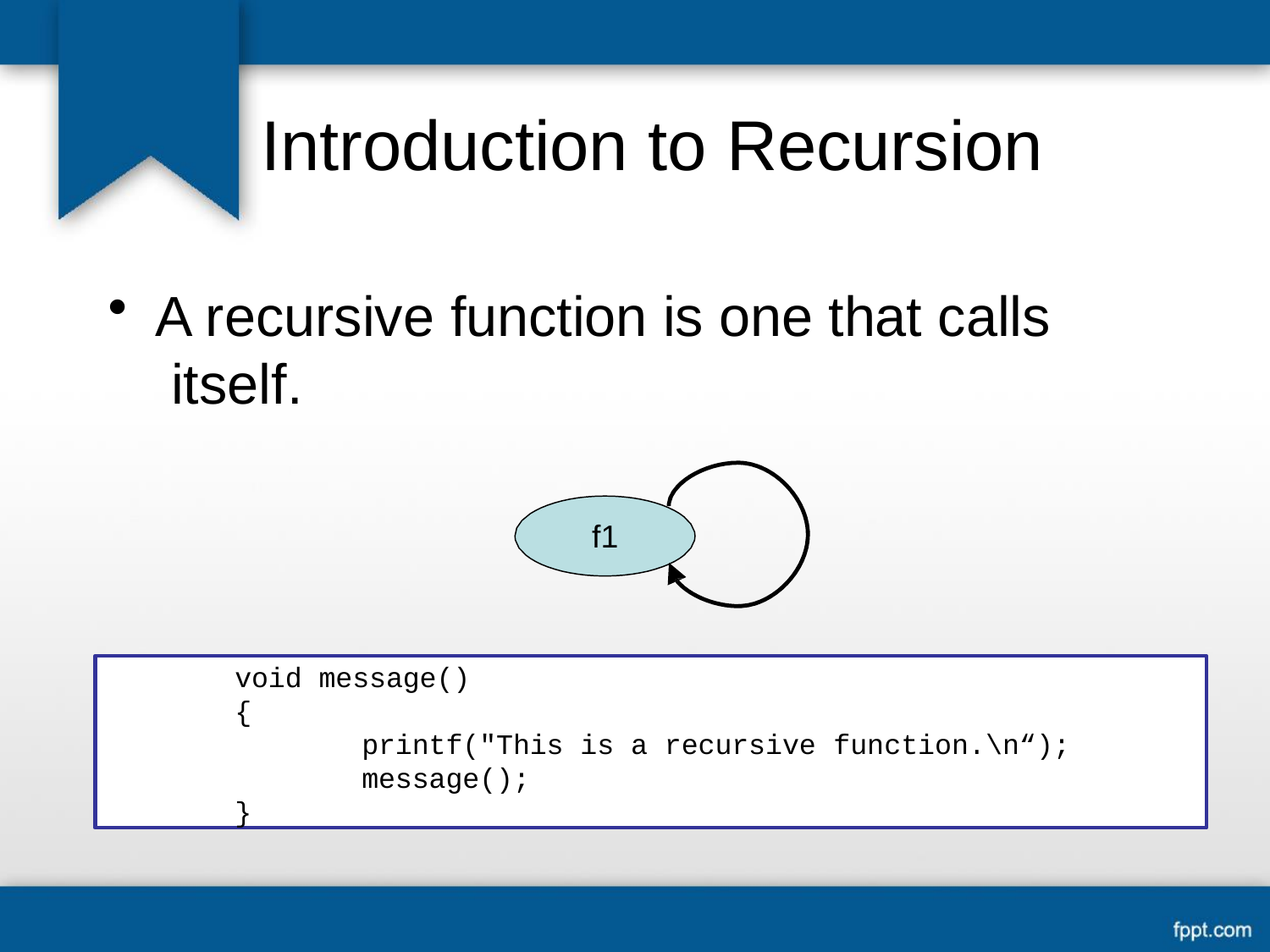

# Introduction to Recursion
A recursive function is one that calls  itself.

f1
void message()
{
printf("This is a recursive function.\n“);
message();
}